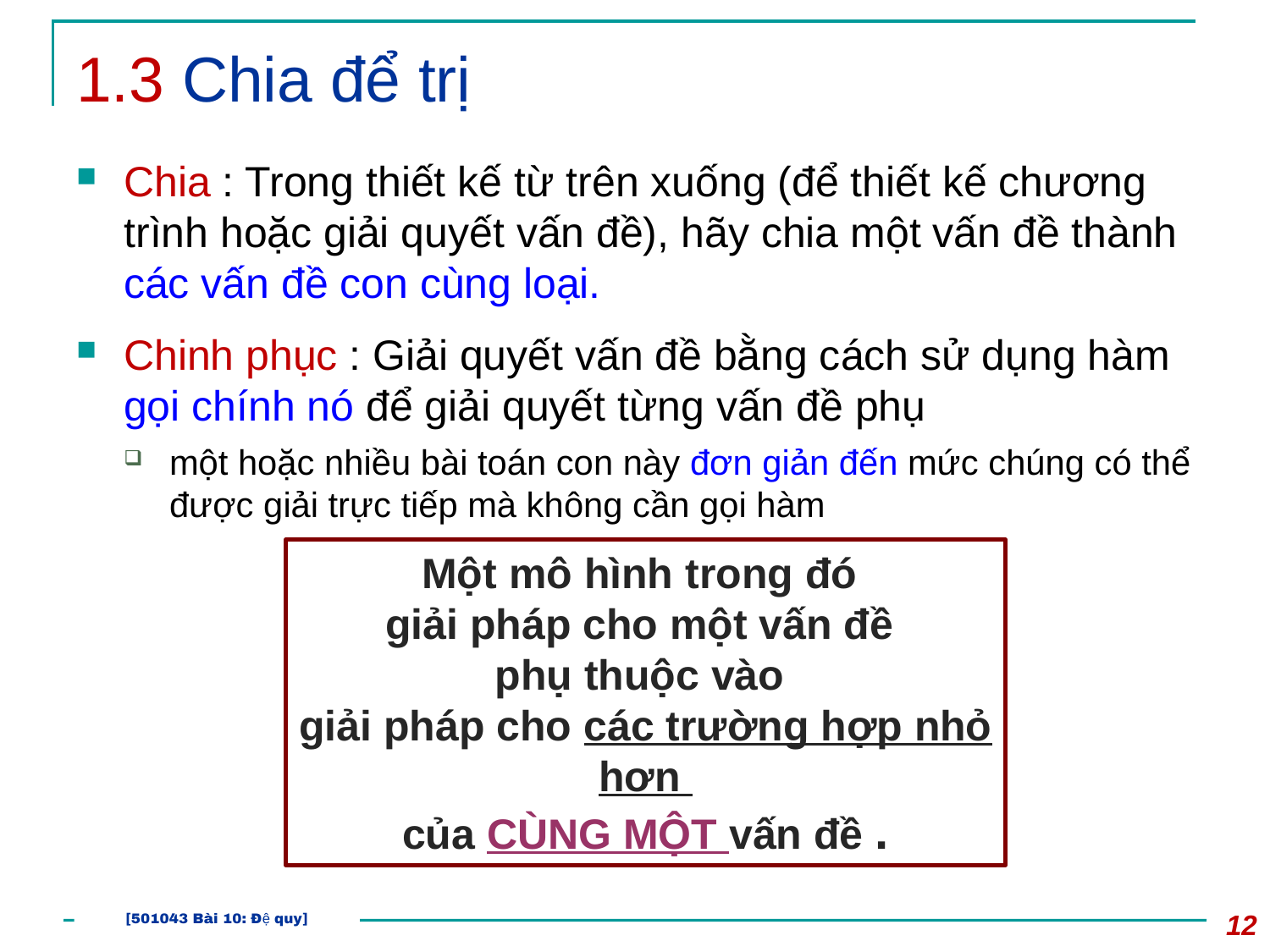

# 1.3 Chia để trị
Chia : Trong thiết kế từ trên xuống (để thiết kế chương trình hoặc giải quyết vấn đề), hãy chia một vấn đề thành các vấn đề con cùng loại.
Chinh phục : Giải quyết vấn đề bằng cách sử dụng hàm gọi chính nó để giải quyết từng vấn đề phụ
một hoặc nhiều bài toán con này đơn giản đến mức chúng có thể được giải trực tiếp mà không cần gọi hàm
Một mô hình trong đó
giải pháp cho một vấn đề
phụ thuộc vào
giải pháp cho các trường hợp nhỏ hơn
của cùng một vấn đề .
12
[501043 Bài 10: Đệ quy]